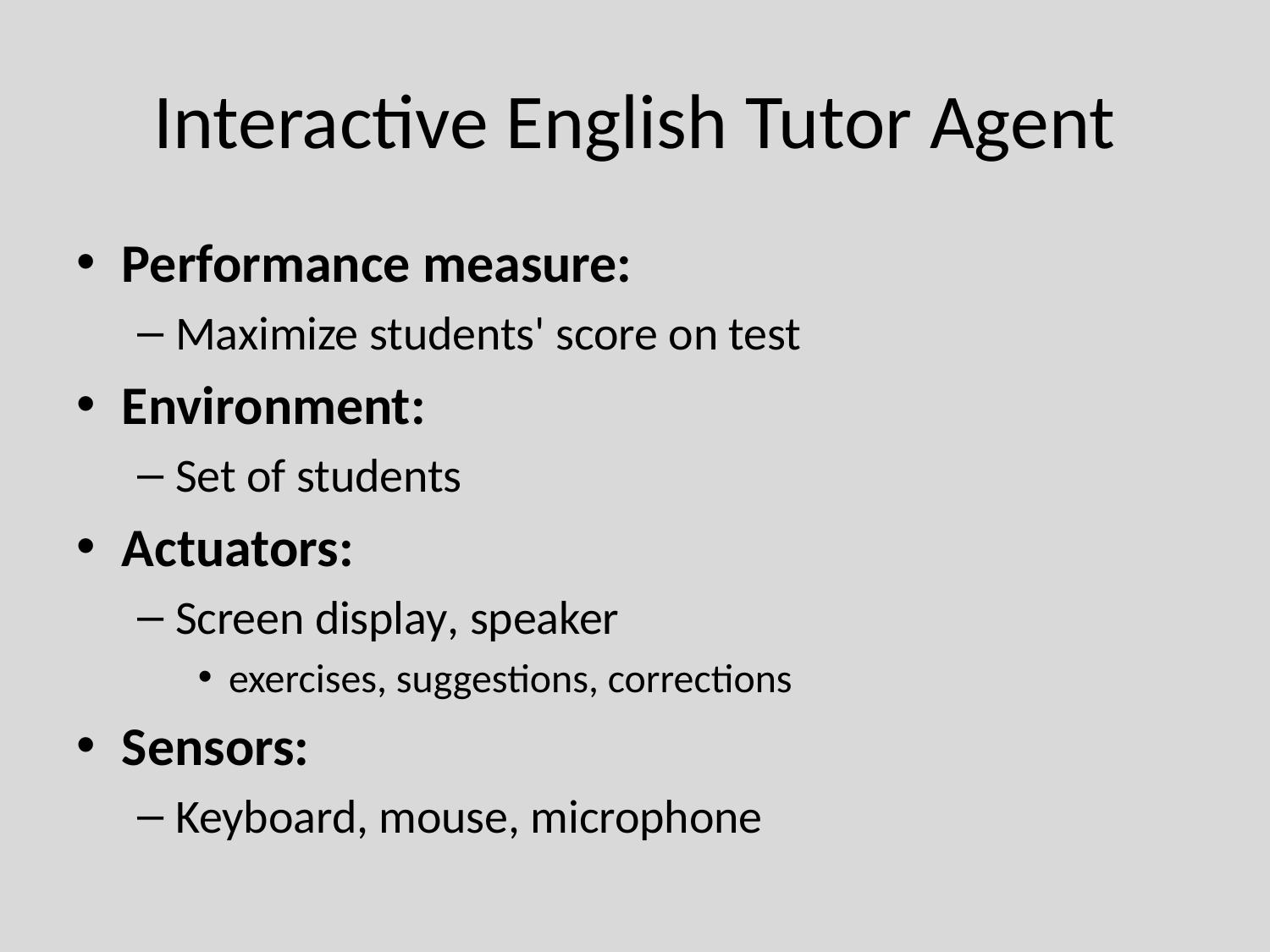

# Interactive English Tutor Agent
Performance measure:
Maximize students' score on test
Environment:
Set of students
Actuators:
Screen display, speaker
exercises, suggestions, corrections
Sensors:
Keyboard, mouse, microphone